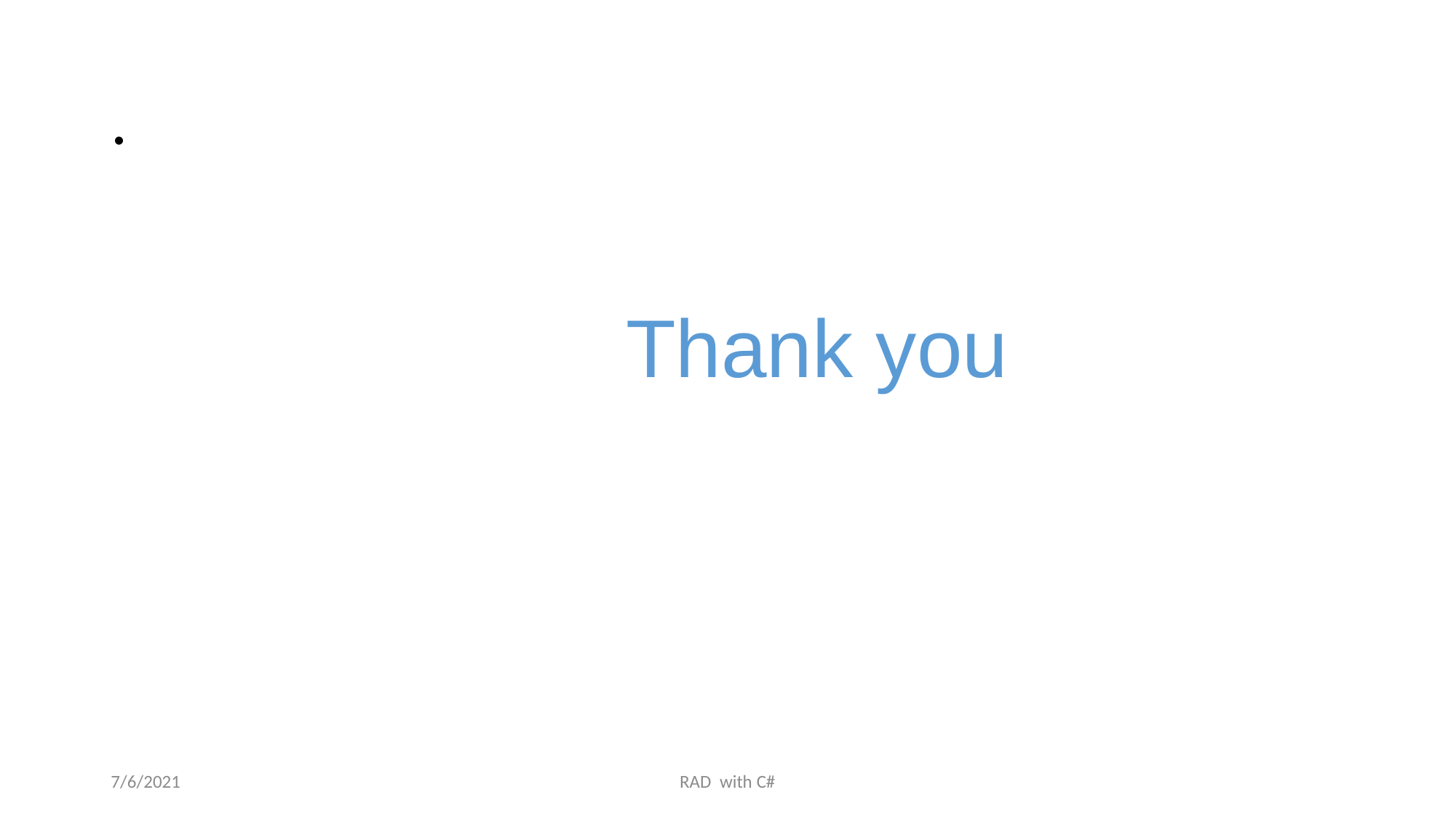

# .
Thank you
7/6/2021
RAD  with C#